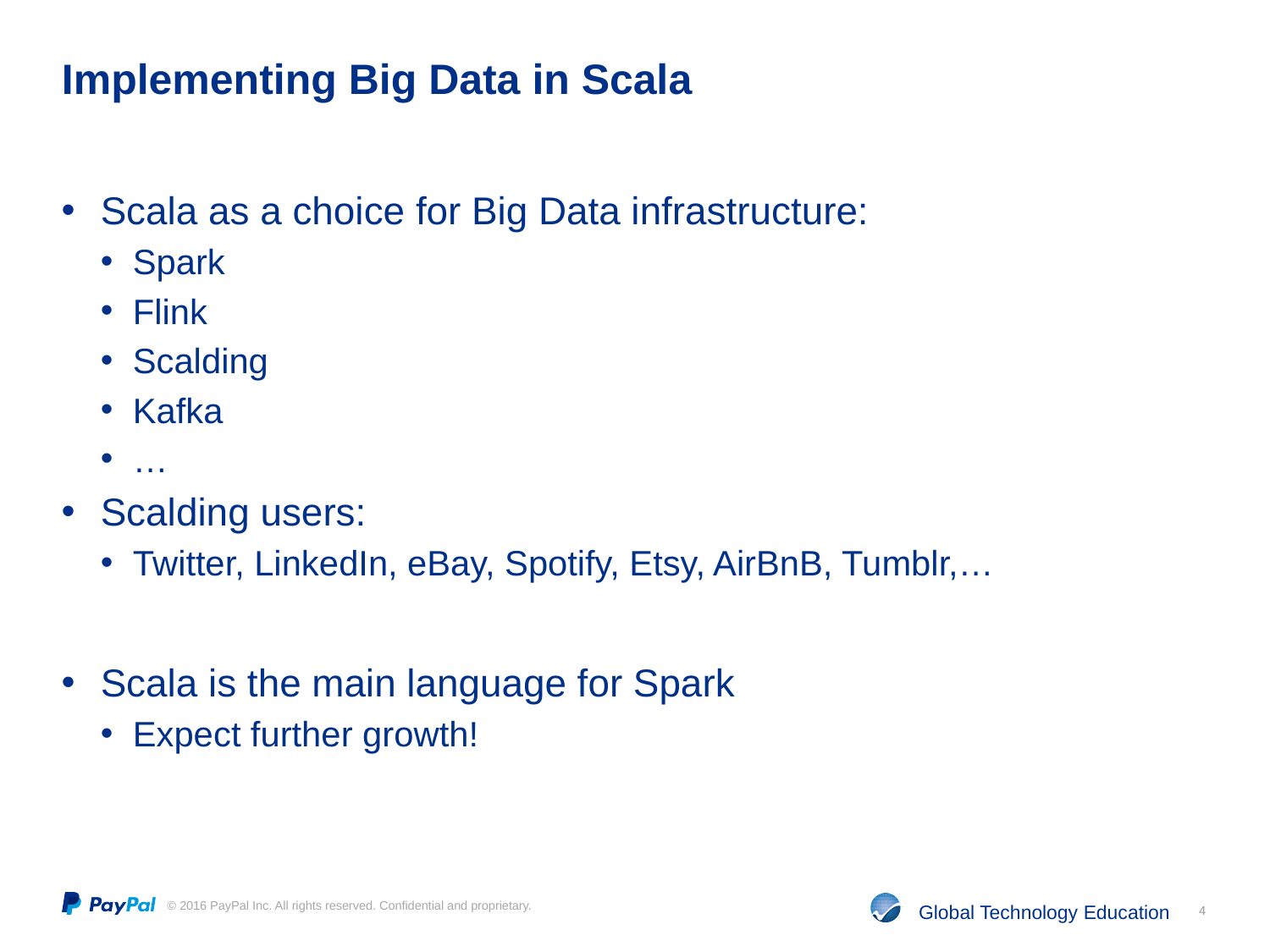

# Implementing Big Data in Scala
Scala as a choice for Big Data infrastructure:
Spark
Flink
Scalding
Kafka
…
Scalding users:
Twitter, LinkedIn, eBay, Spotify, Etsy, AirBnB, Tumblr,…

Scala is the main language for Spark
Expect further growth!
4